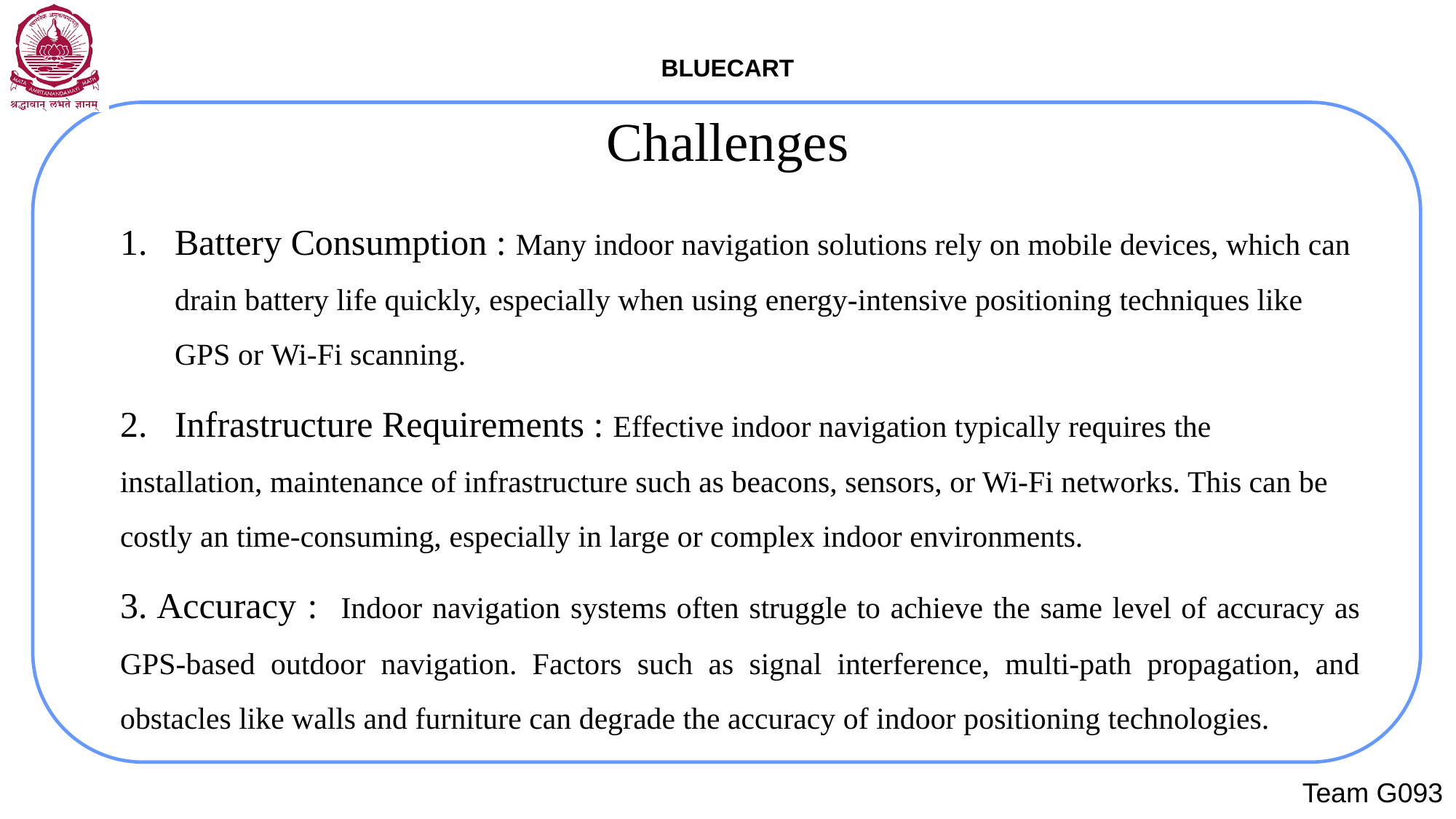

# Challenges
Battery Consumption : Many indoor navigation solutions rely on mobile devices, which can drain battery life quickly, especially when using energy-intensive positioning techniques like GPS or Wi-Fi scanning.
2.   Infrastructure Requirements : Effective indoor navigation typically requires the installation, maintenance of infrastructure such as beacons, sensors, or Wi-Fi networks. This can be costly an time-consuming, especially in large or complex indoor environments.
3. Accuracy :  Indoor navigation systems often struggle to achieve the same level of accuracy as GPS-based outdoor navigation. Factors such as signal interference, multi-path propagation, and obstacles like walls and furniture can degrade the accuracy of indoor positioning technologies.